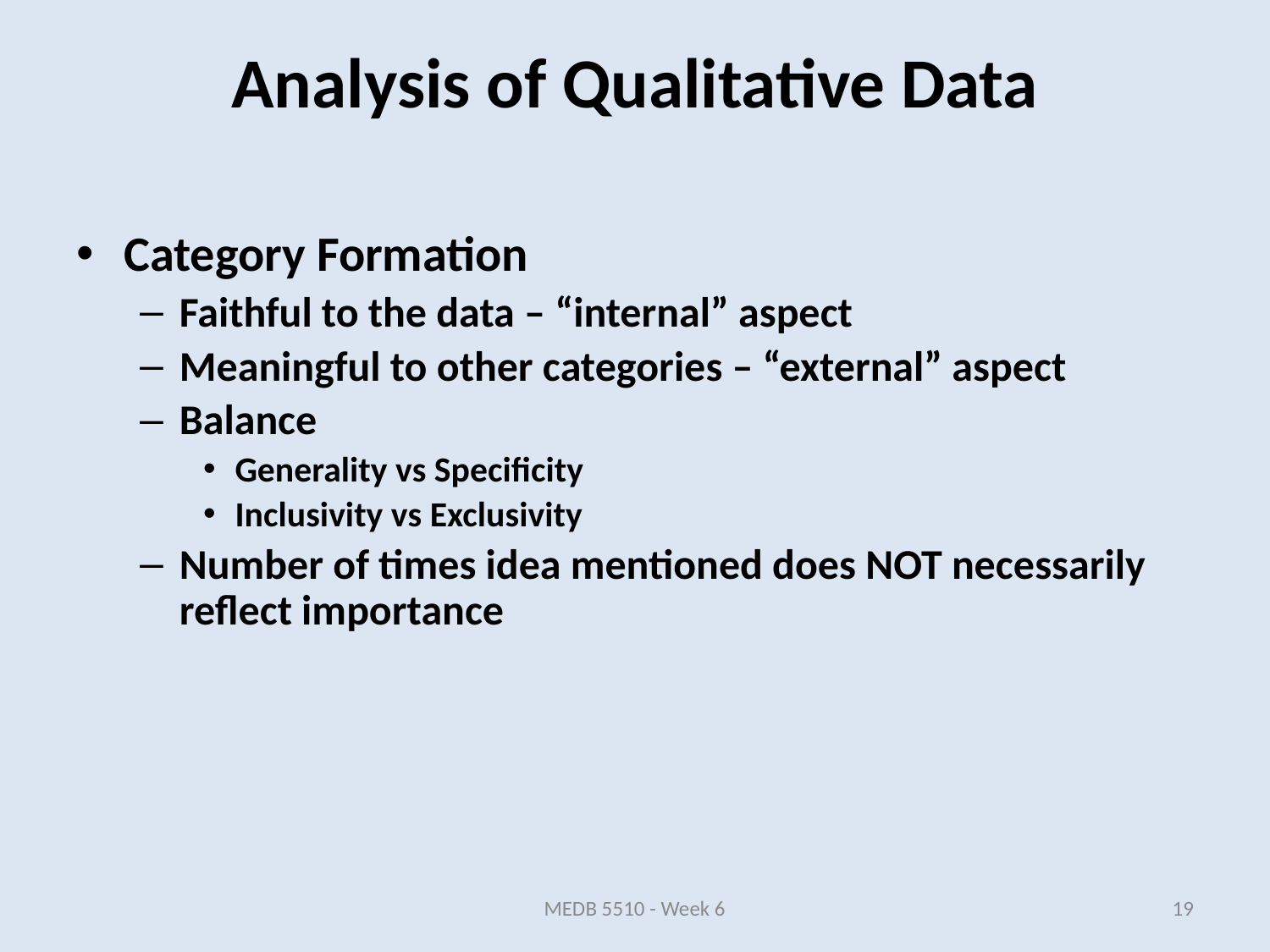

Category Formation
Faithful to the data – “internal” aspect
Meaningful to other categories – “external” aspect
Balance
Generality vs Specificity
Inclusivity vs Exclusivity
Number of times idea mentioned does NOT necessarily reflect importance

Analysis of Qualitative Data
MEDB 5510 - Week 6
19